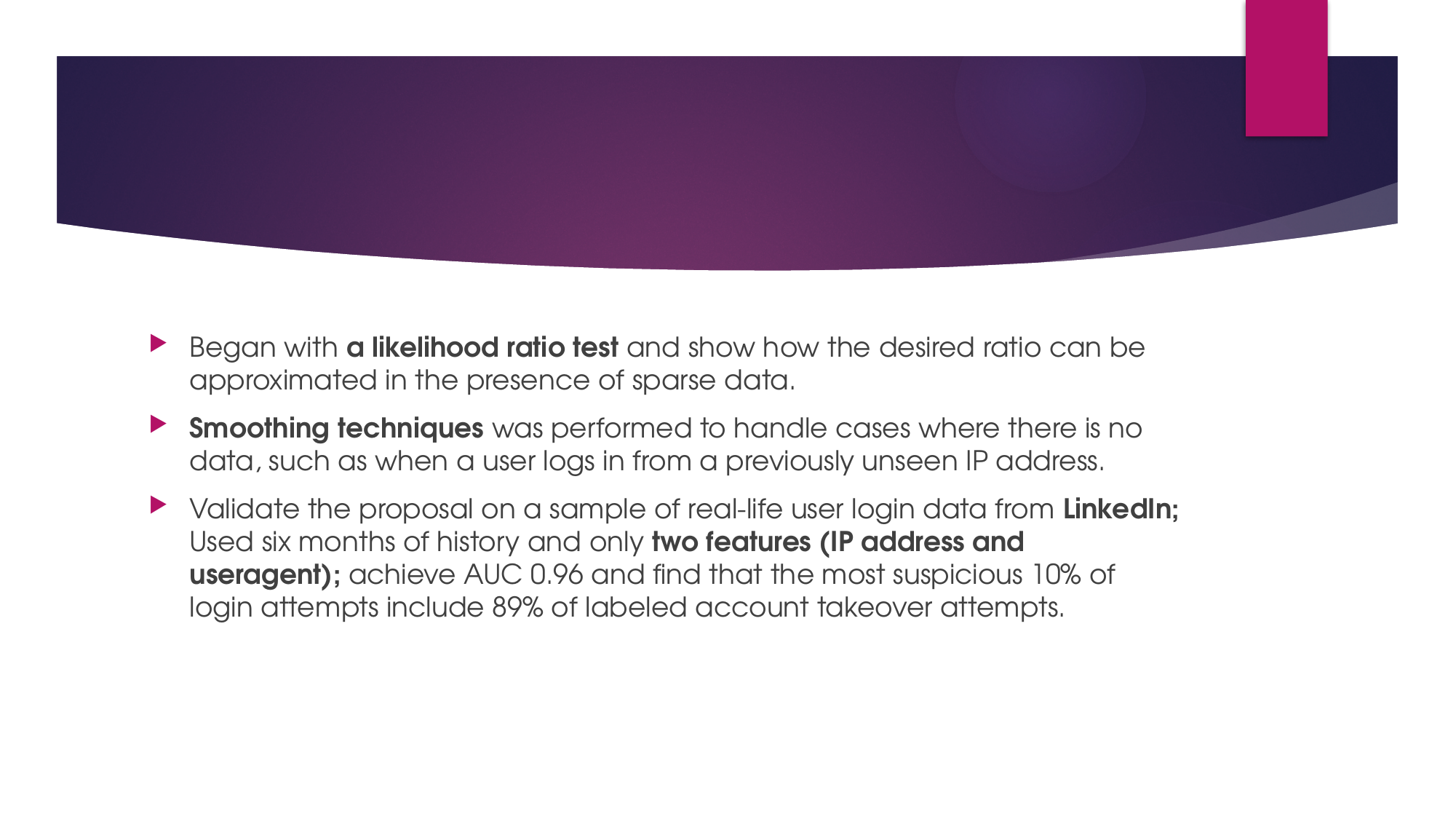

#
Began with a likelihood ratio test and show how the desired ratio can be approximated in the presence of sparse data.
Smoothing techniques was performed to handle cases where there is no data, such as when a user logs in from a previously unseen IP address.
Validate the proposal on a sample of real-life user login data from LinkedIn; Used six months of history and only two features (IP address and useragent); achieve AUC 0.96 and find that the most suspicious 10% of login attempts include 89% of labeled account takeover attempts.